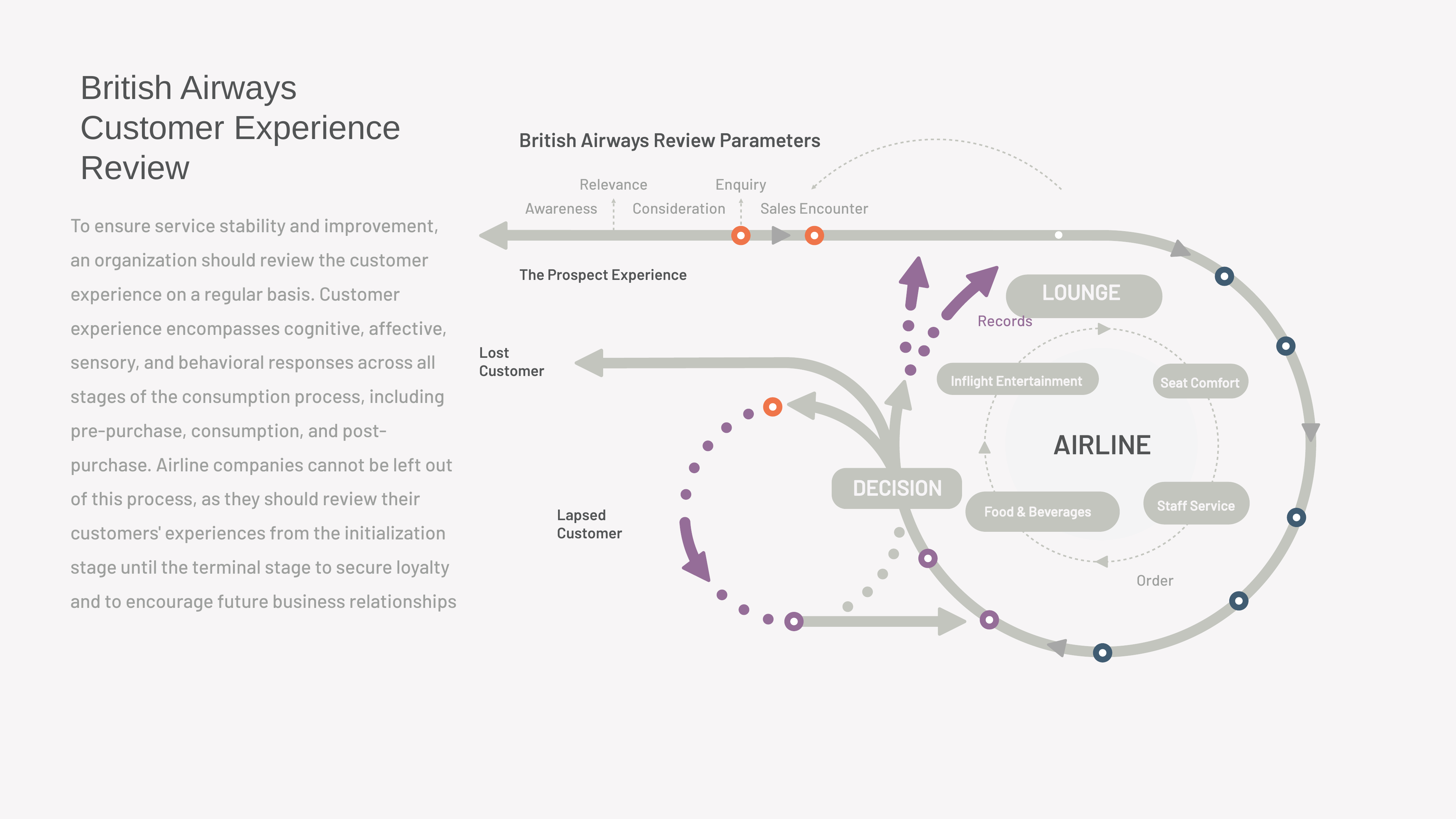

British Airways
Customer Experience
Review
British Airways Review Parameters

Relevance
Enquiry
Awareness
Consideration
Sales Encounter

The Prospect Experience

LOUNGE
Records

Lost Customer

Inflight Entertainment

Seat Comfort

AIRLINE

DECISION

Staff Service

Food & Beverages
Lapsed Customer

Order

To ensure service stability and improvement, an organization should review the customer experience on a regular basis. Customer experience encompasses cognitive, affective, sensory, and behavioral responses across all stages of the consumption process, including pre-purchase, consumption, and post-purchase. Airline companies cannot be left out of this process, as they should review their customers' experiences from the initialization stage until the terminal stage to secure loyalty and to encourage future business relationships